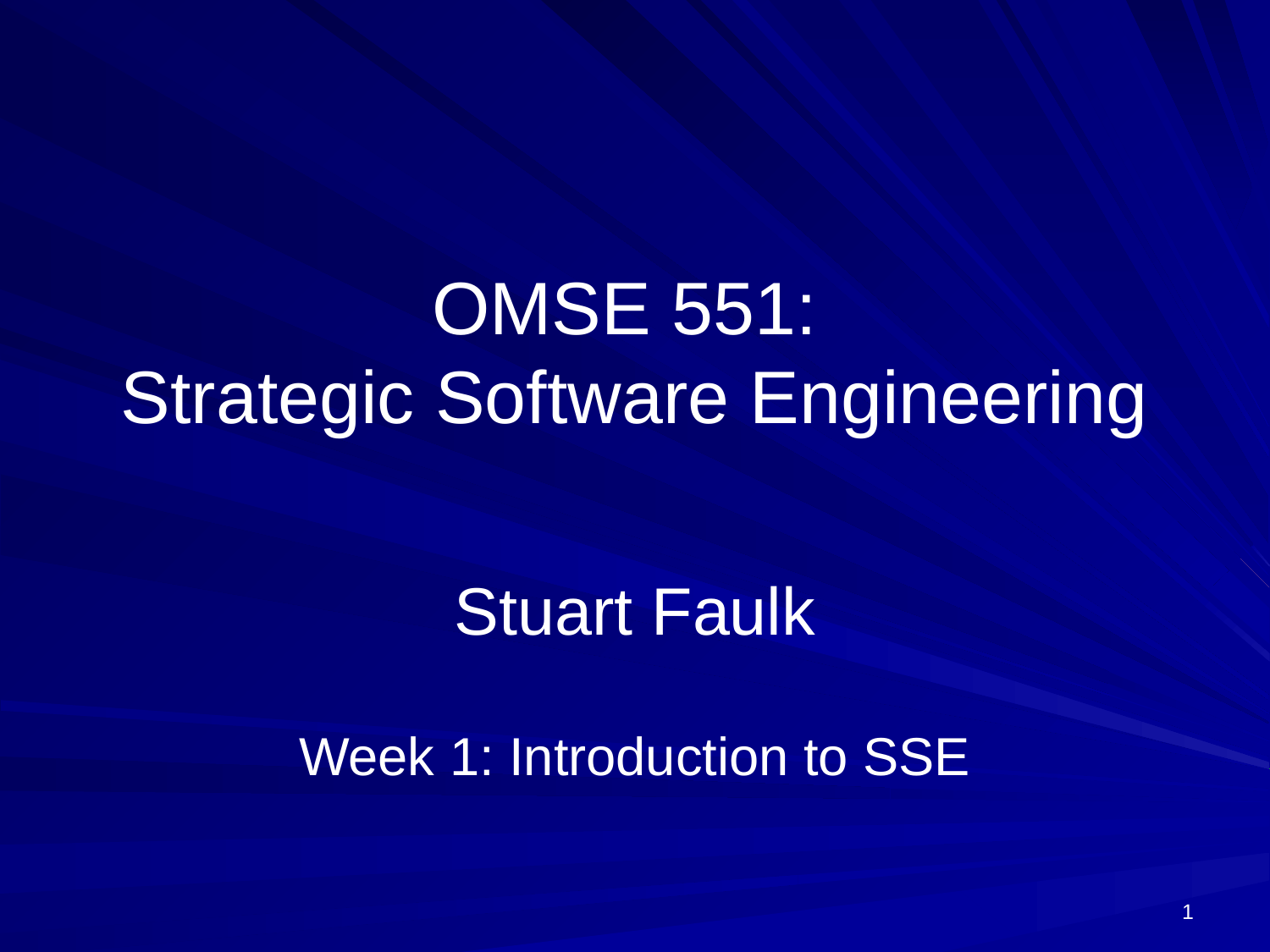

# OMSE 551: Strategic Software Engineering
Stuart Faulk

Week 1: Introduction to SSE
1